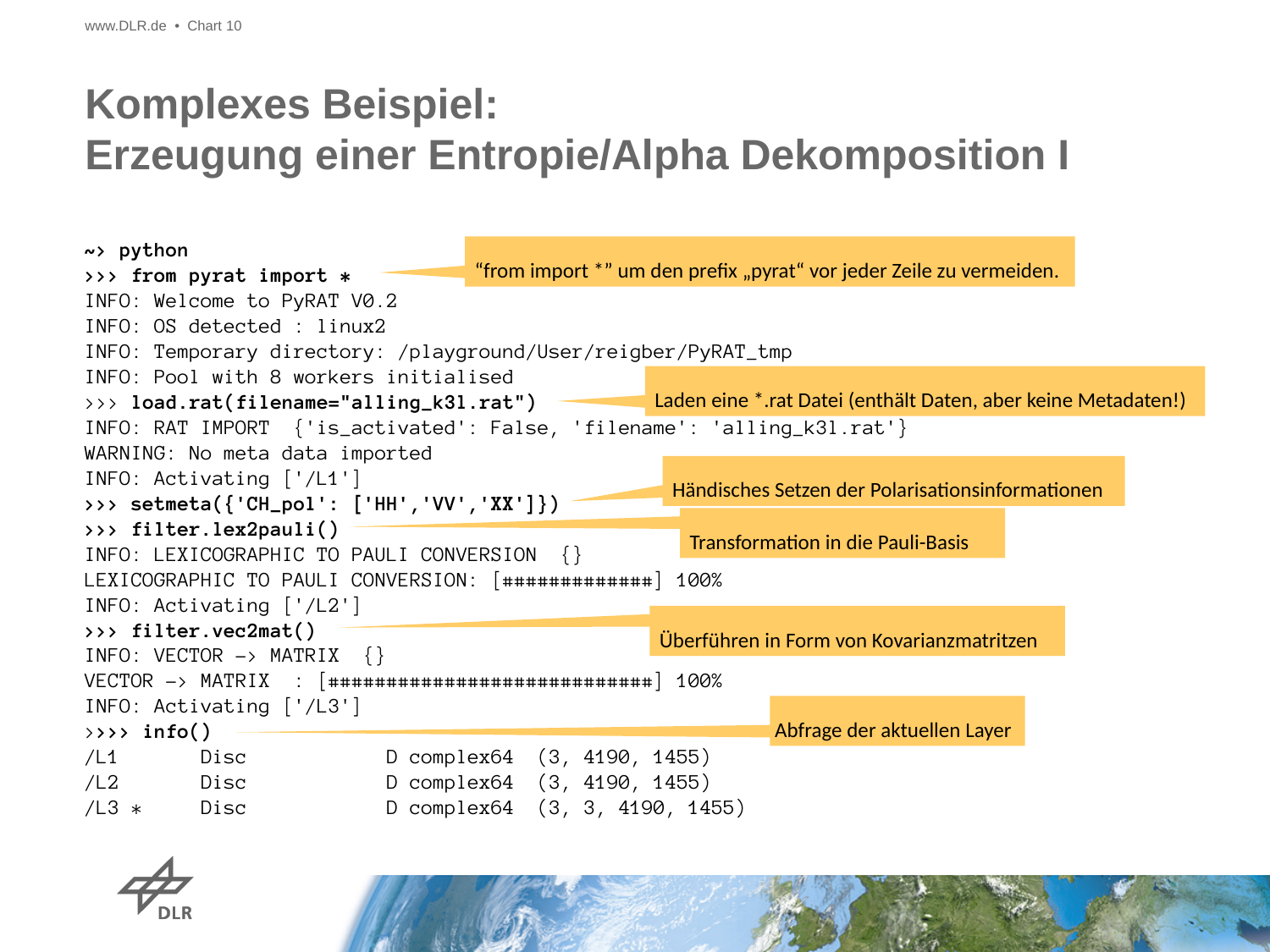

www.DLR.de  •  Chart 10
# Komplexes Beispiel: Erzeugung einer Entropie/Alpha Dekomposition I
~> python
>>> from pyrat import *
INFO: Welcome to PyRAT V0.2
INFO: OS detected : linux2
INFO: Temporary directory: /playground/User/reigber/PyRAT_tmp
INFO: Pool with 8 workers initialised
>>> load.rat(filename="alling_k3l.rat")
INFO: RAT IMPORT  {'is_activated': False, 'filename': 'alling_k3l.rat'}
WARNING: No meta data imported
INFO: Activating ['/L1']
>>> setmeta({'CH_pol': ['HH','VV','XX']})
>>> filter.lex2pauli()
INFO: LEXICOGRAPHIC TO PAULI CONVERSION  {}
LEXICOGRAPHIC TO PAULI CONVERSION: [#############] 100%
INFO: Activating ['/L2']
>>> filter.vec2mat()
INFO: VECTOR -> MATRIX  {}
VECTOR -> MATRIX  : [############################] 100%
INFO: Activating ['/L3']
>>>> info()
/L1       Disc            D complex64  (3, 4190, 1455)
/L2       Disc            D complex64  (3, 4190, 1455)
/L3 *     Disc            D complex64  (3, 3, 4190, 1455)

  “from import *” um den prefix „pyrat“ vor jeder Zeile zu vermeiden.
  Laden eine *.rat Datei (enthält Daten, aber keine Metadaten!)
  Händisches Setzen der Polarisationsinformationen
  Transformation in die Pauli-Basis
  Überführen in Form von Kovarianzmatritzen
 Abfrage der aktuellen Layer